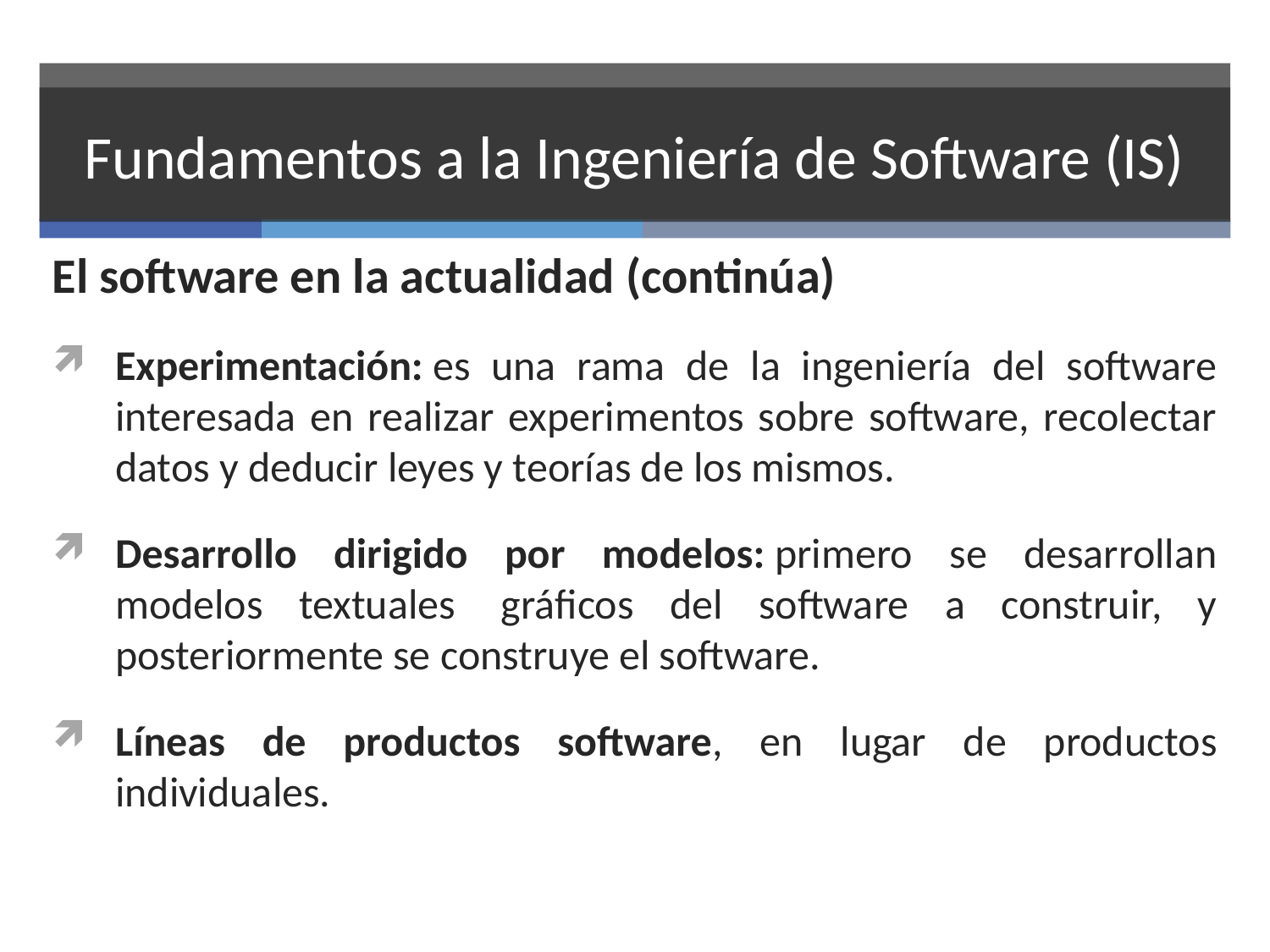

# Fundamentos a la Ingeniería de Software (IS)
El software en la actualidad (continúa)
Experimentación: es una rama de la ingeniería del software interesada en realizar experimentos sobre software, recolectar datos y deducir leyes y teorías de los mismos.
Desarrollo dirigido por modelos: primero se desarrollan modelos textuales  gráficos del software a construir, y posteriormente se construye el software.
Líneas de productos software, en lugar de productos individuales.